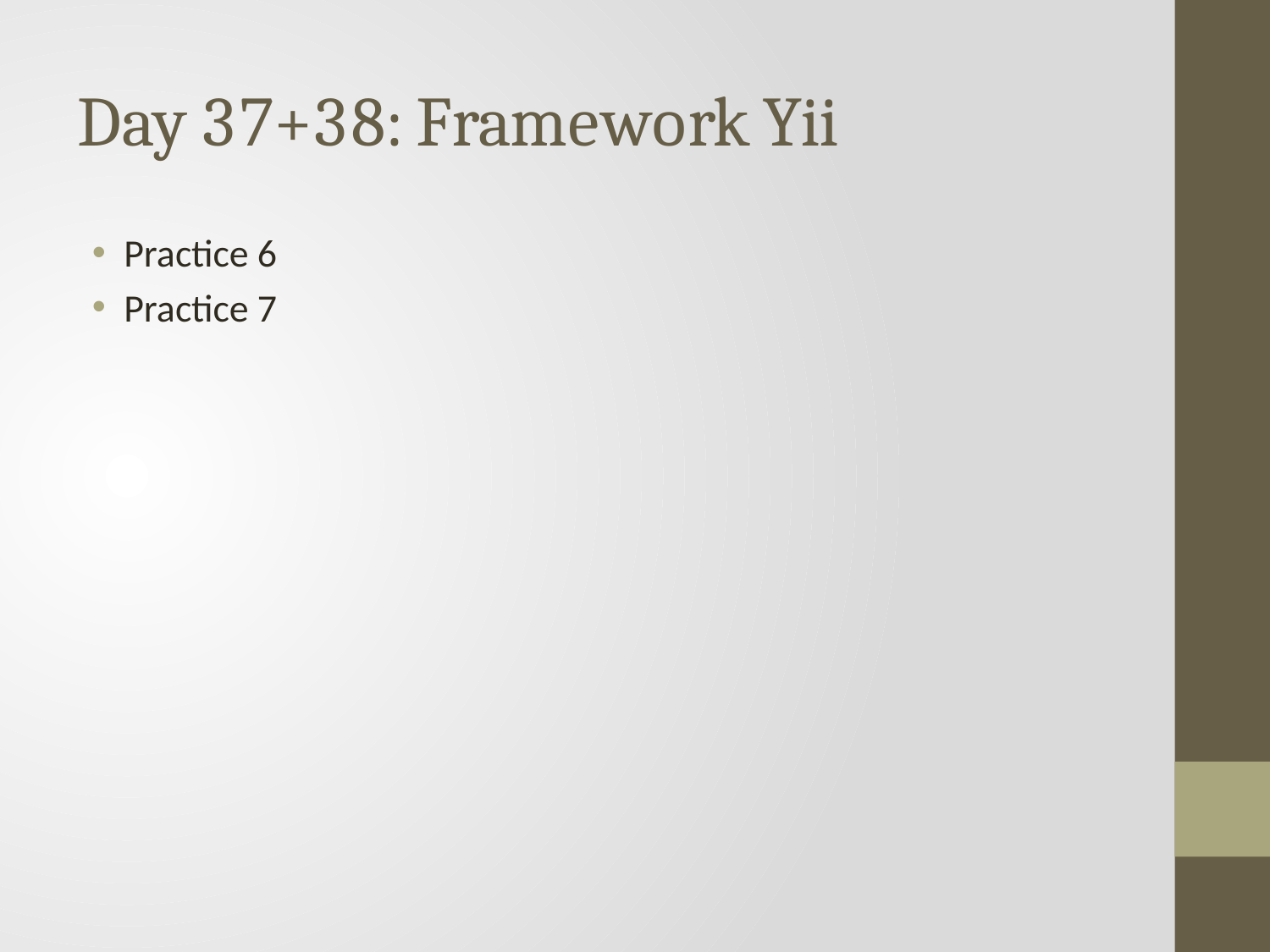

# Day 37+38: Framework Yii
Practice 6
Practice 7